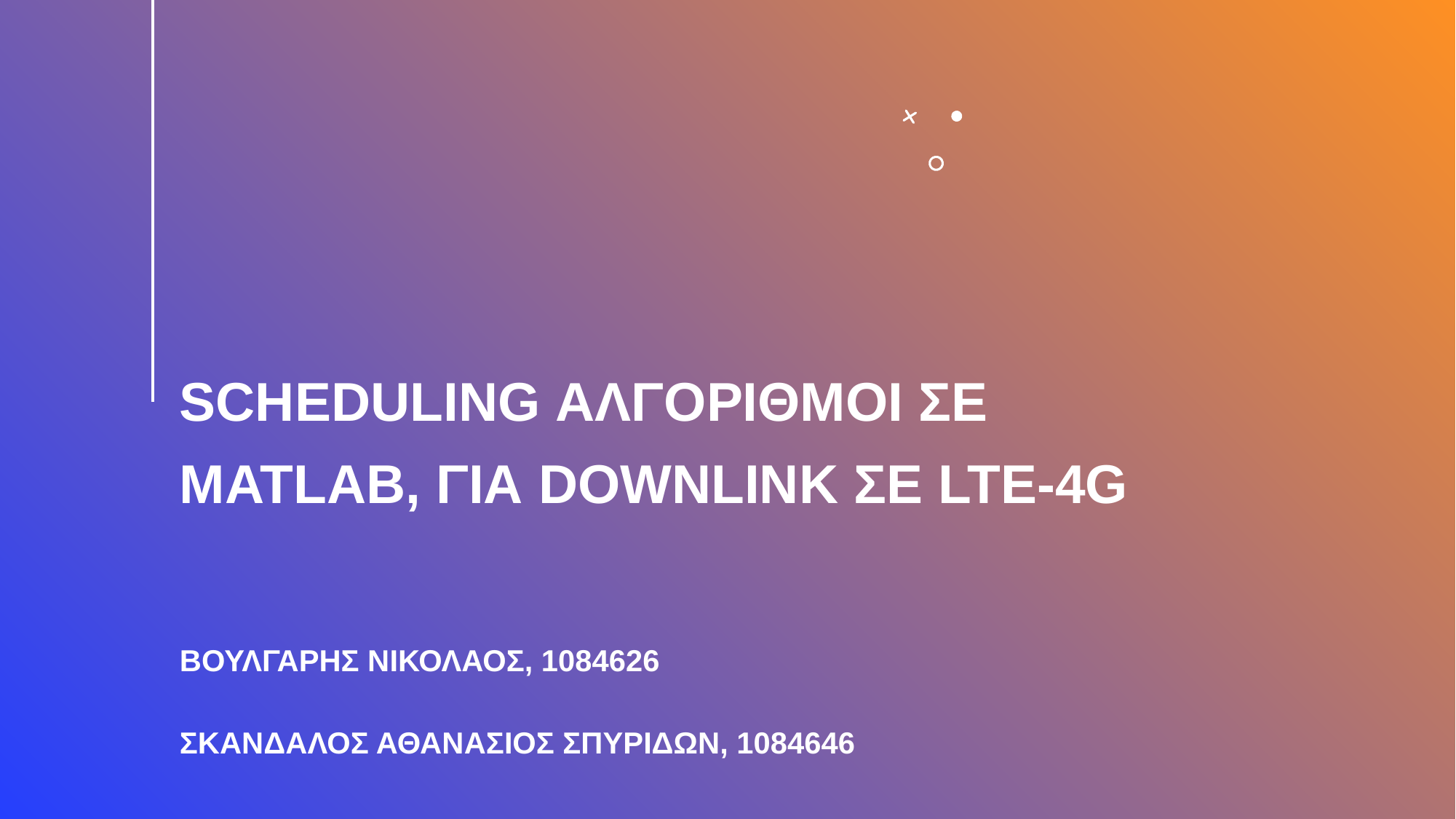

# Scheduling αλγΟριθμοι σε MATLAB, για downlink σε LTE-4G Βουλγαρησ νικολαοσ, 1084626 ΣΚΑΝΔΑΛΟΣ ΑΘΑΝΑΣΙΟΣ ΣΠΥΡΙΔΩΝ, 1084646